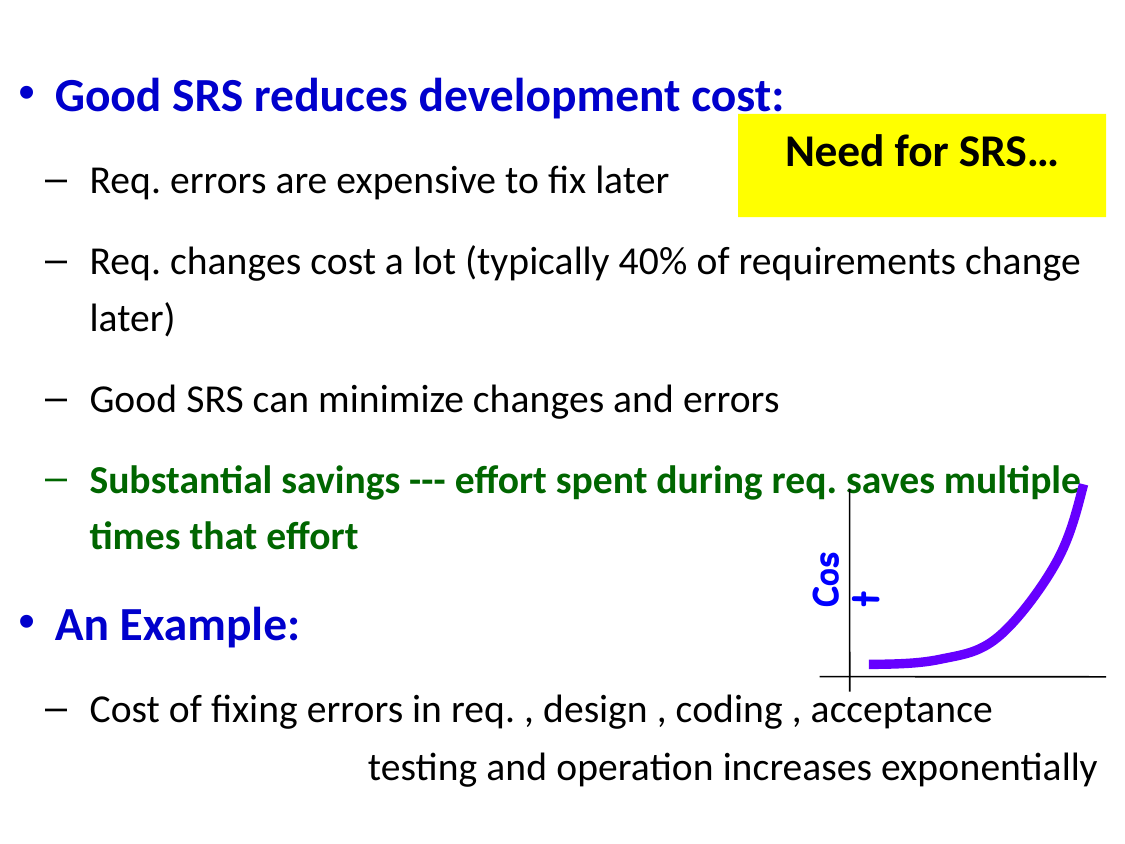

Good SRS reduces development cost:
Req. errors are expensive to fix later
Req. changes cost a lot (typically 40% of requirements change later)
Good SRS can minimize changes and errors
Substantial savings --- effort spent during req. saves multiple times that effort
An Example:
Cost of fixing errors in req. , design , coding , acceptance                                             testing and operation increases exponentially
Need for SRS…

Cost